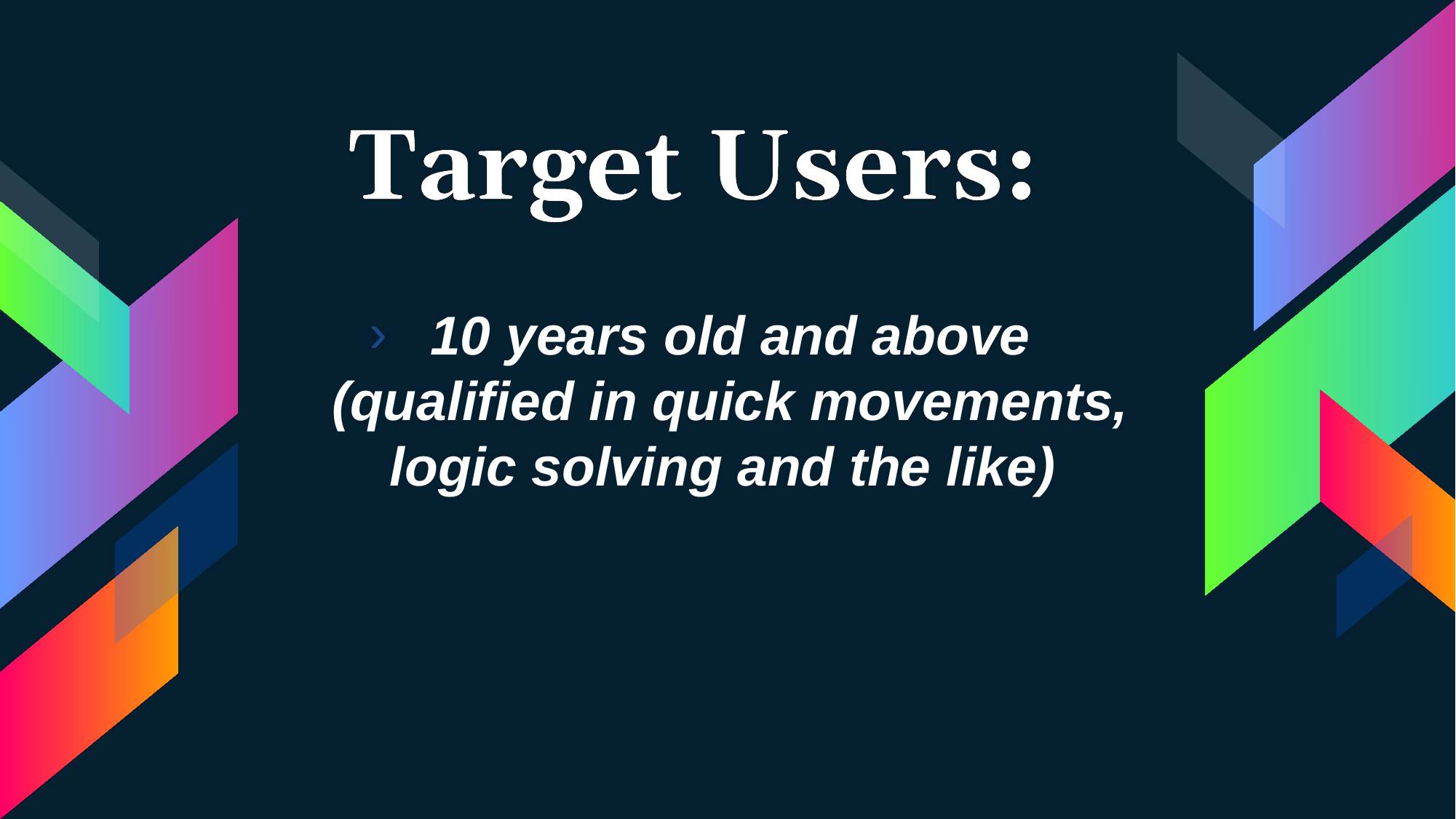

Target Users:
10 years old and above (qualified in quick movements, logic solving and the like)